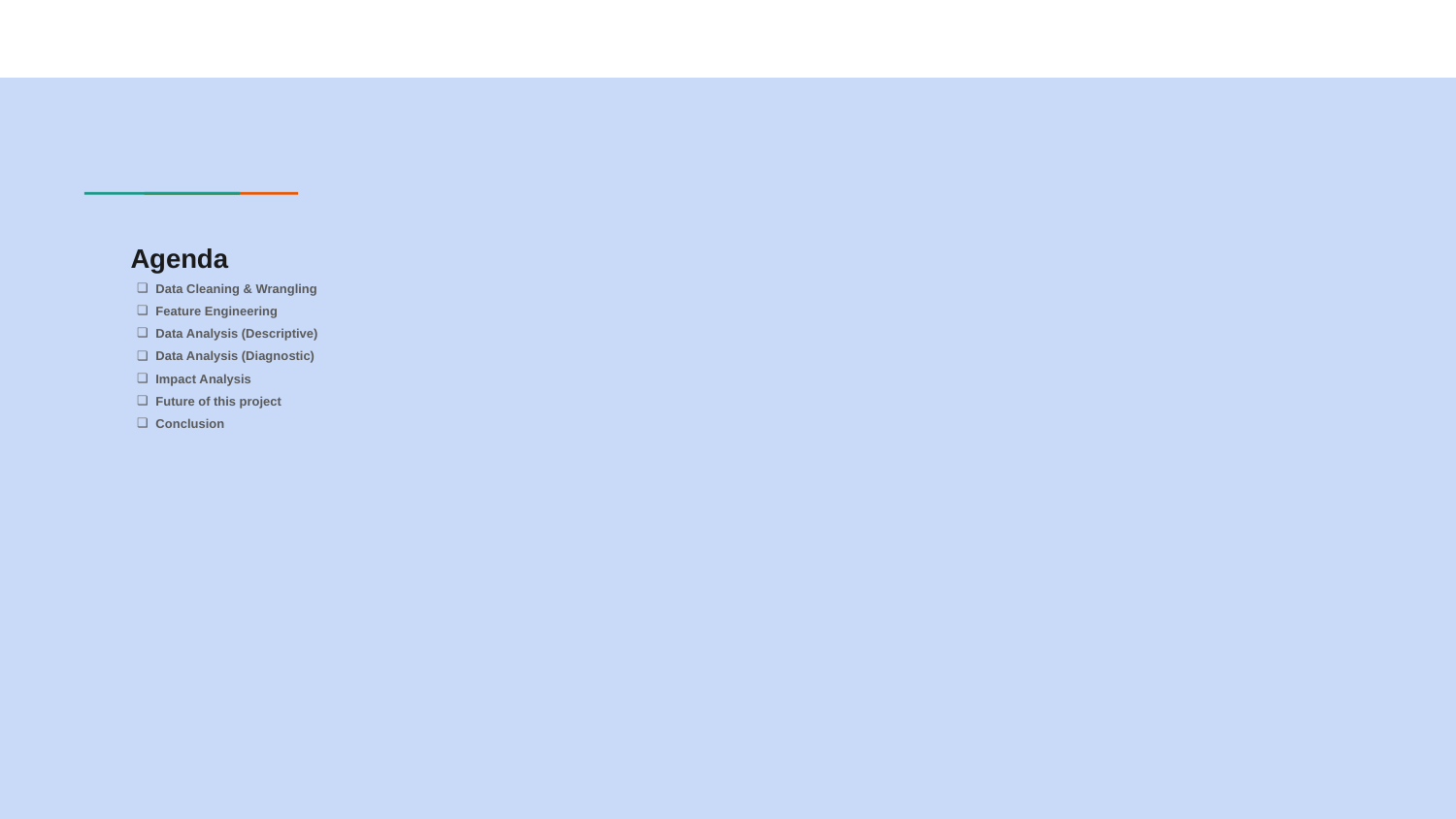

# Agenda
Data Cleaning & Wrangling
Feature Engineering
Data Analysis (Descriptive)
Data Analysis (Diagnostic)
Impact Analysis
Future of this project
Conclusion